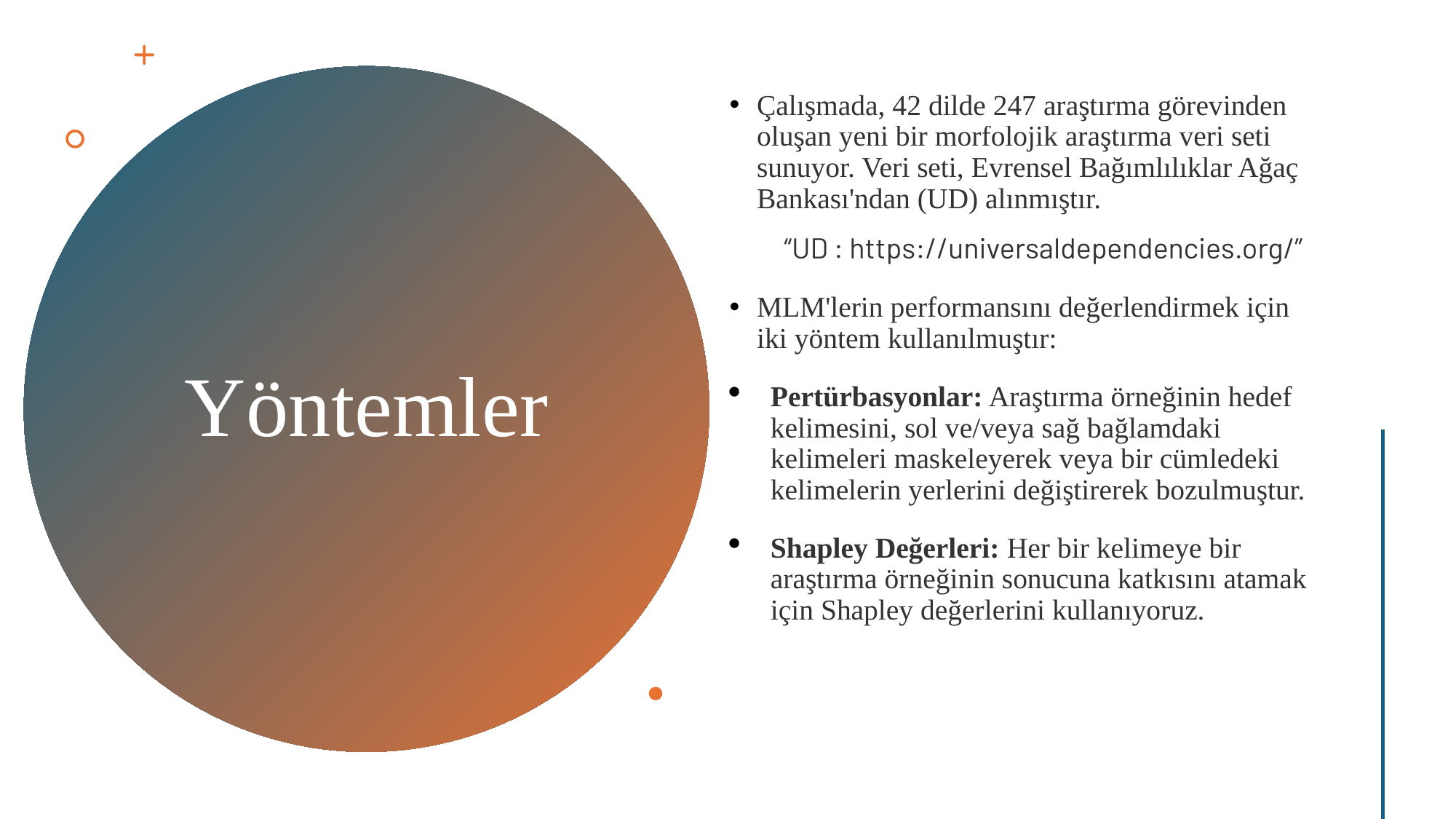

Çalışmada, 42 dilde 247 araştırma görevinden oluşan yeni bir morfolojik araştırma veri seti sunuyor. Veri seti, Evrensel Bağımlılıklar Ağaç Bankası'ndan (UD) alınmıştır.
“UD : https://universaldependencies.org/”
MLM'lerin performansını değerlendirmek için iki yöntem kullanılmuştır:
Pertürbasyonlar: Araştırma örneğinin hedef kelimesini, sol ve/veya sağ bağlamdaki kelimeleri maskeleyerek veya bir cümledeki kelimelerin yerlerini değiştirerek bozulmuştur.
Shapley Değerleri: Her bir kelimeye bir araştırma örneğinin sonucuna katkısını atamak için Shapley değerlerini kullanıyoruz.

# Yöntemler